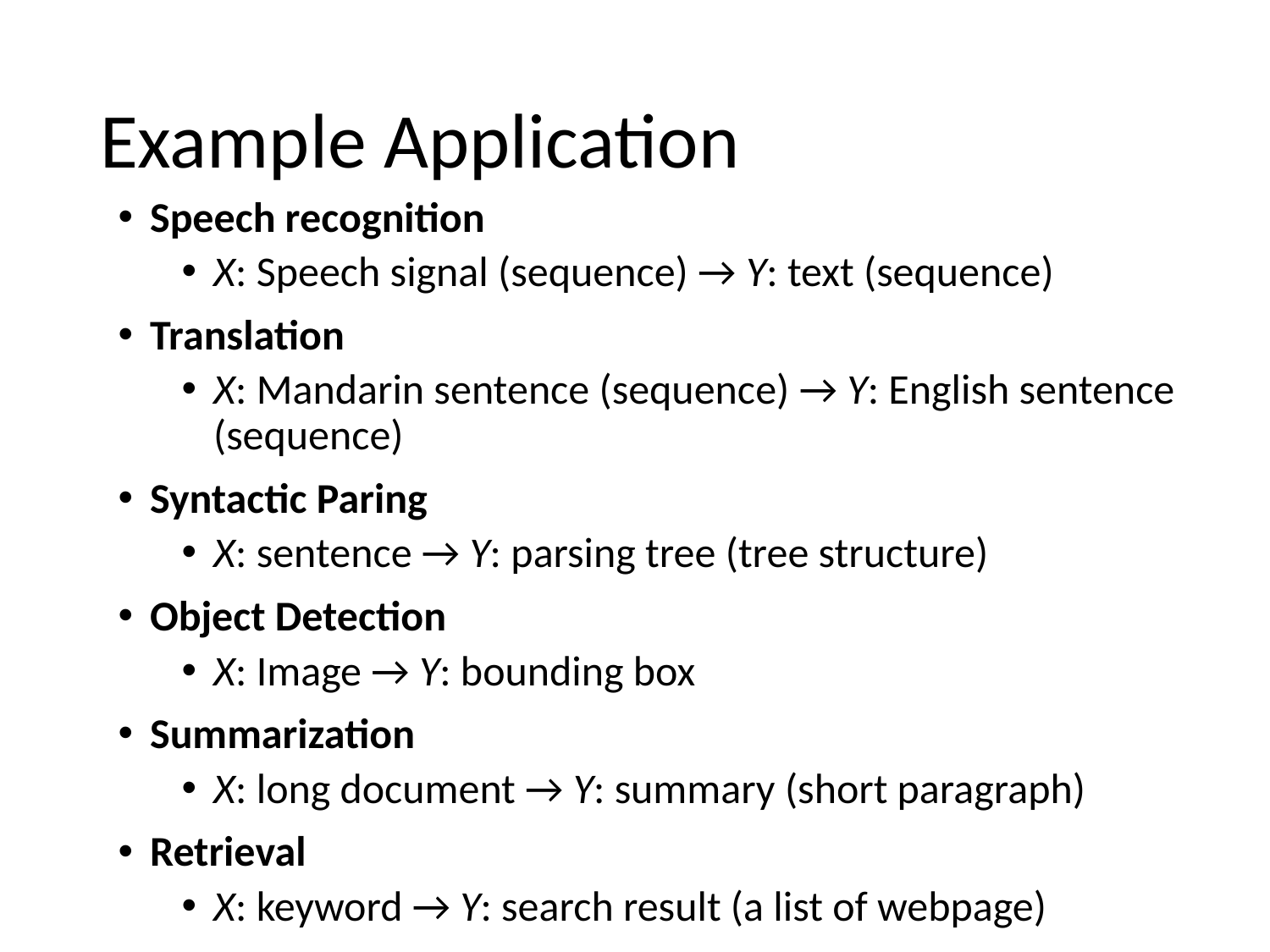

# Example Application
Speech recognition
X: Speech signal (sequence) → Y: text (sequence)
Translation
X: Mandarin sentence (sequence) → Y: English sentence (sequence)
Syntactic Paring
X: sentence → Y: parsing tree (tree structure)
Object Detection
X: Image → Y: bounding box
Summarization
X: long document → Y: summary (short paragraph)
Retrieval
X: keyword → Y: search result (a list of webpage)